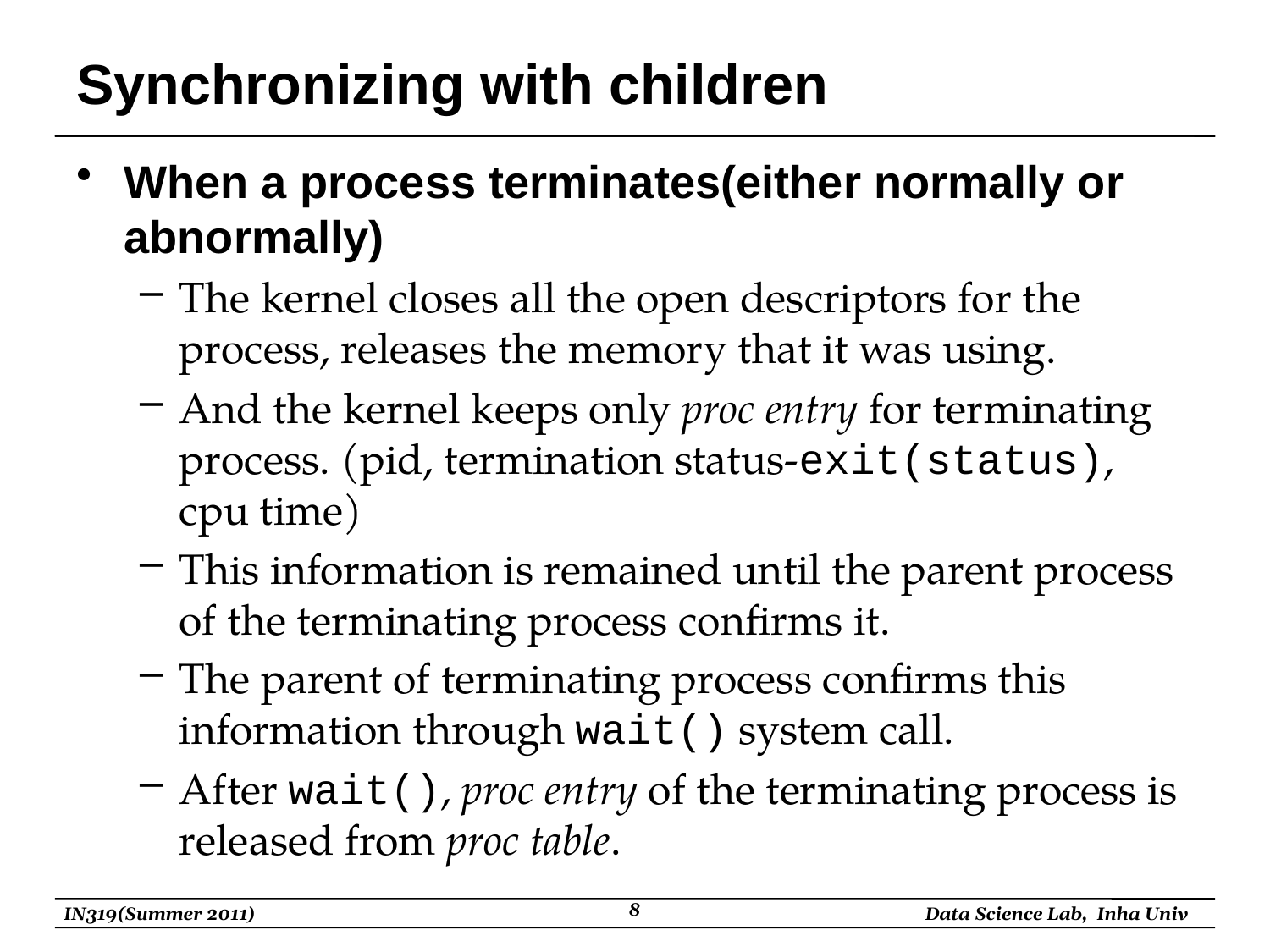

# Synchronizing with children
When a process terminates(either normally or abnormally)
The kernel closes all the open descriptors for the process, releases the memory that it was using.
And the kernel keeps only proc entry for terminating process. (pid, termination status-exit(status), cpu time)
This information is remained until the parent process of the terminating process confirms it.
The parent of terminating process confirms this information through wait() system call.
After wait(), proc entry of the terminating process is released from proc table.
8